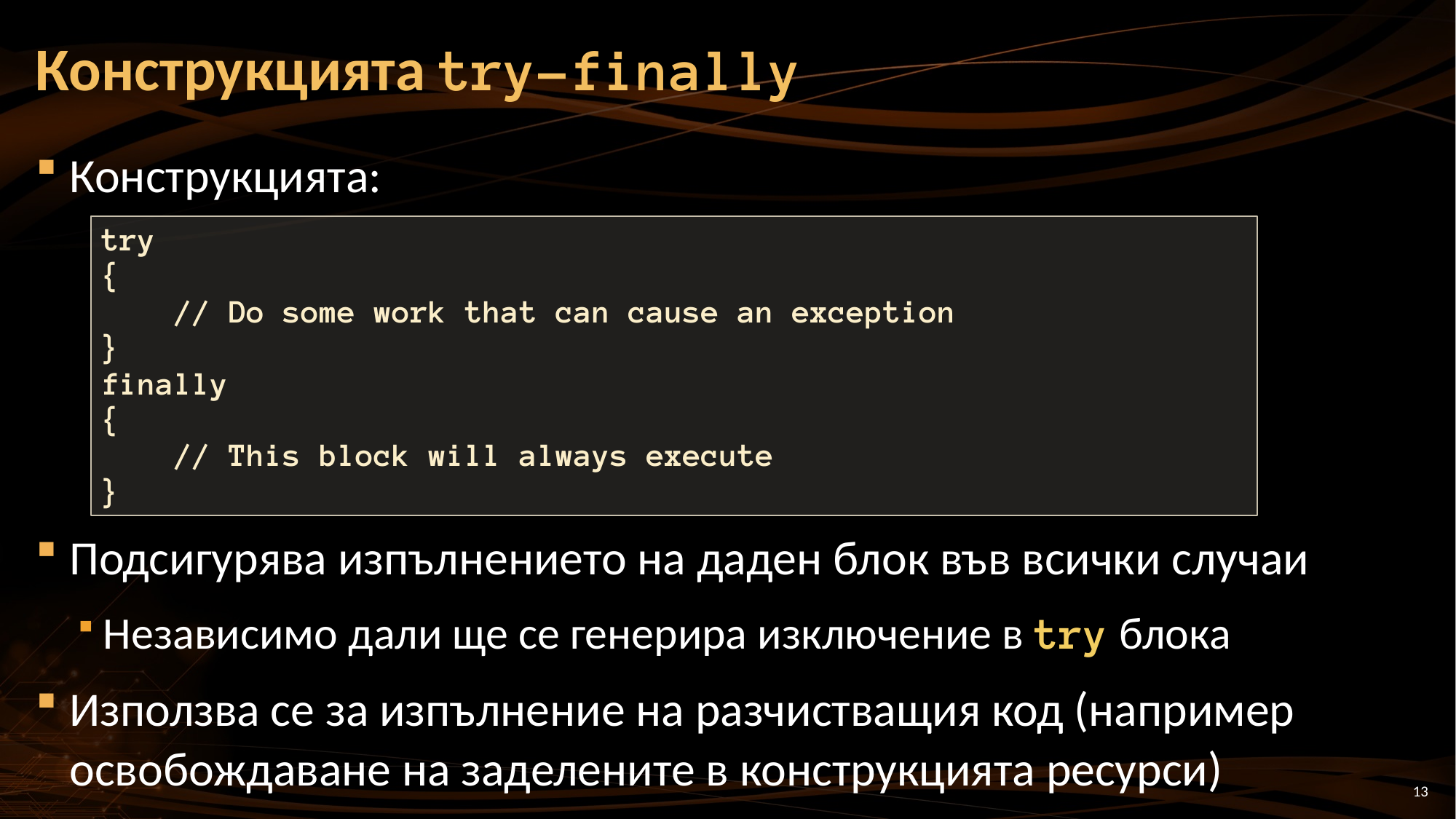

# Конструкцията try-finally
Конструкцията:

Подсигурява изпълнението на даден блок във всички случаи
Независимо дали ще се генерира изключение в try блока
Използва се за изпълнение на разчистващия код (например освобождаване на заделените в конструкцията ресурси)
try
{
    // Do some work that can cause an exception
}
finally
{
    // This block will always execute
}
13